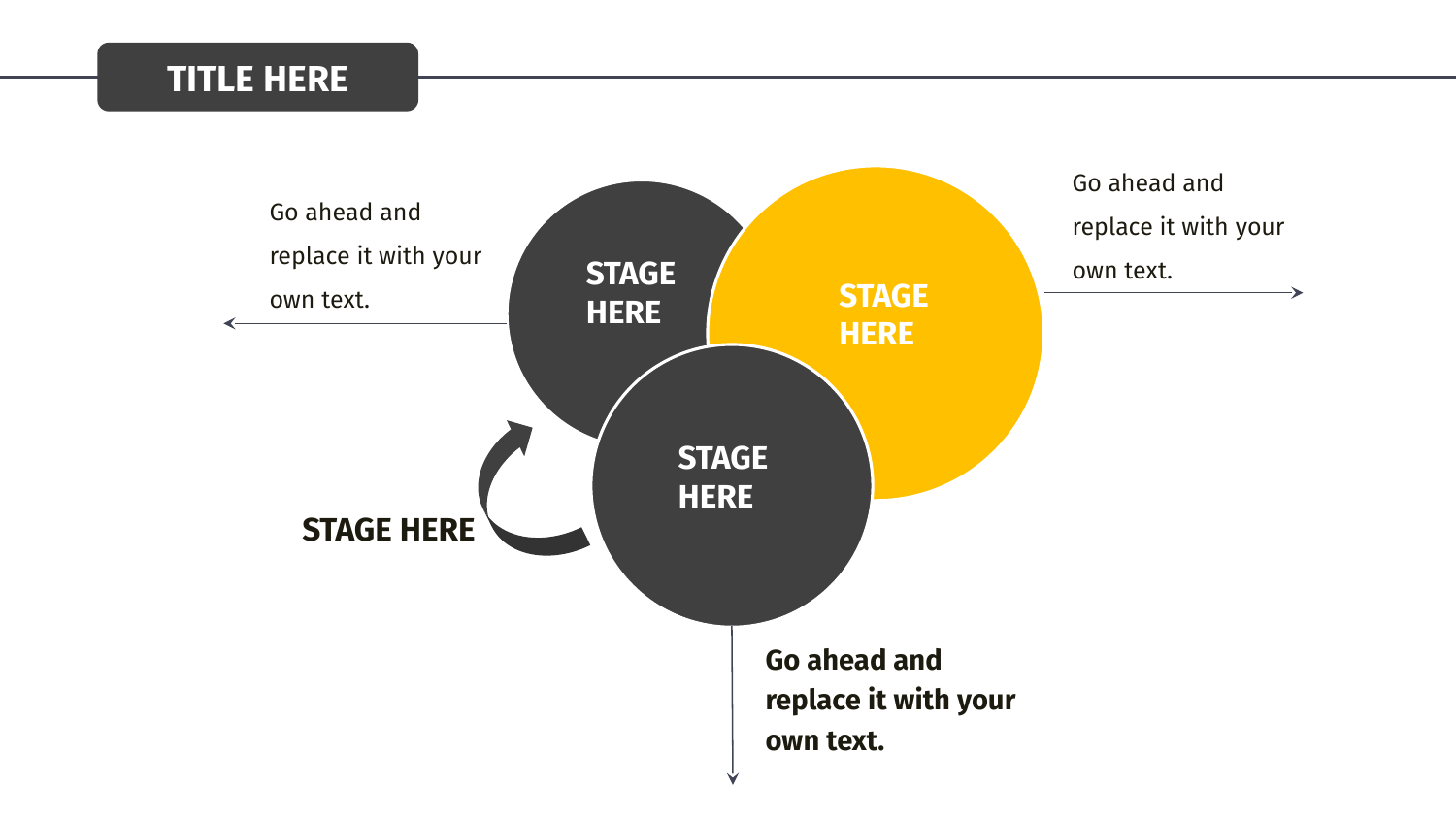

TITLE HERE
Go ahead and replace it with your own text.

Go ahead and replace it with your own text.

STAGE HERE
STAGE HERE

STAGE HERE
STAGE HERE
Go ahead and replace it with your own text.